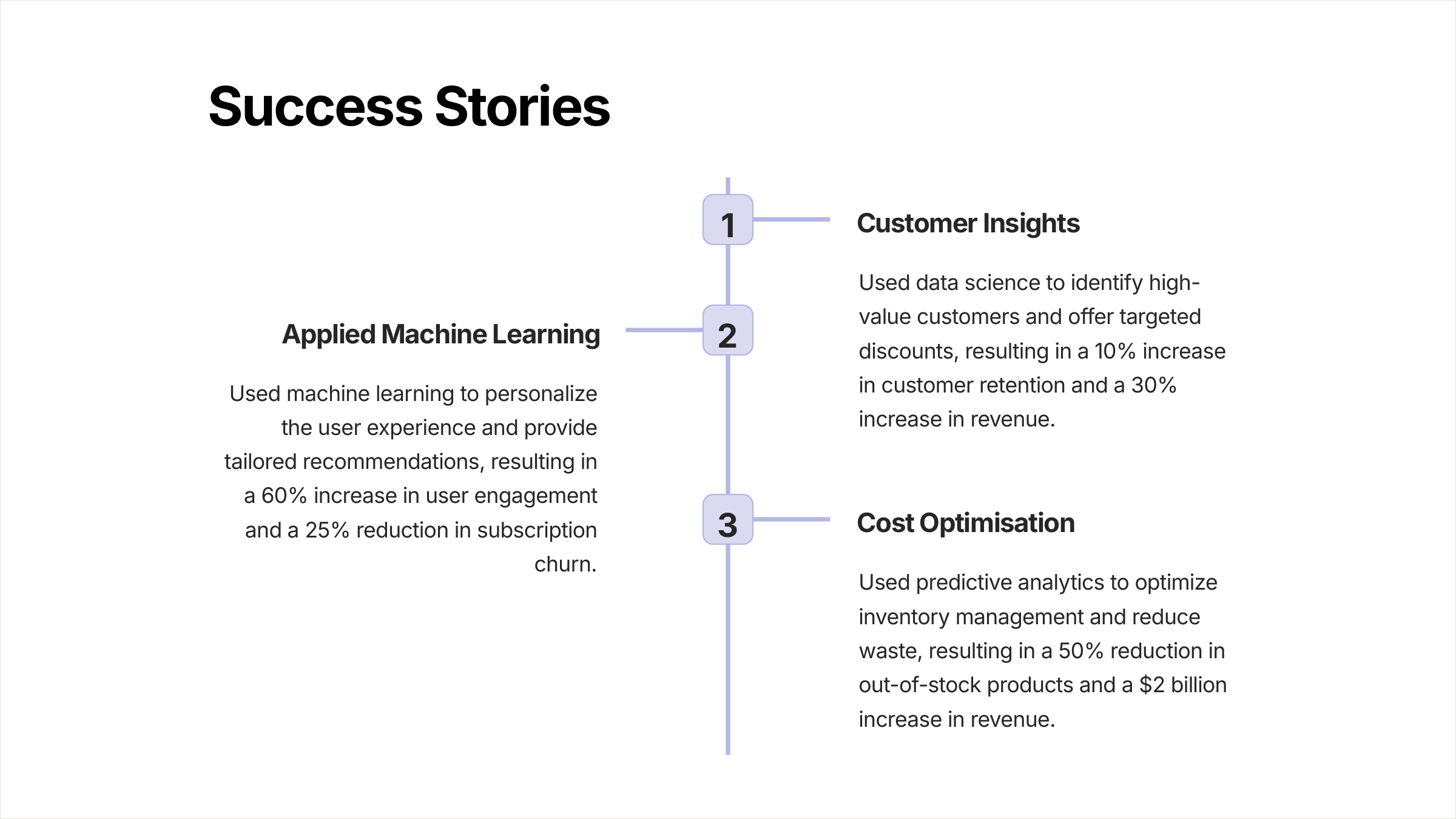

Success Stories

1
Customer Insights

Used data science to identify high-value customers and offer targeted discounts, resulting in a 10% increase in customer retention and a 30% increase in revenue.

2
Applied Machine Learning

Used machine learning to personalize the user experience and provide tailored recommendations, resulting in a 60% increase in user engagement and a 25% reduction in subscription churn.

3
Cost Optimisation

Used predictive analytics to optimize inventory management and reduce waste, resulting in a 50% reduction in out-of-stock products and a $2 billion increase in revenue.